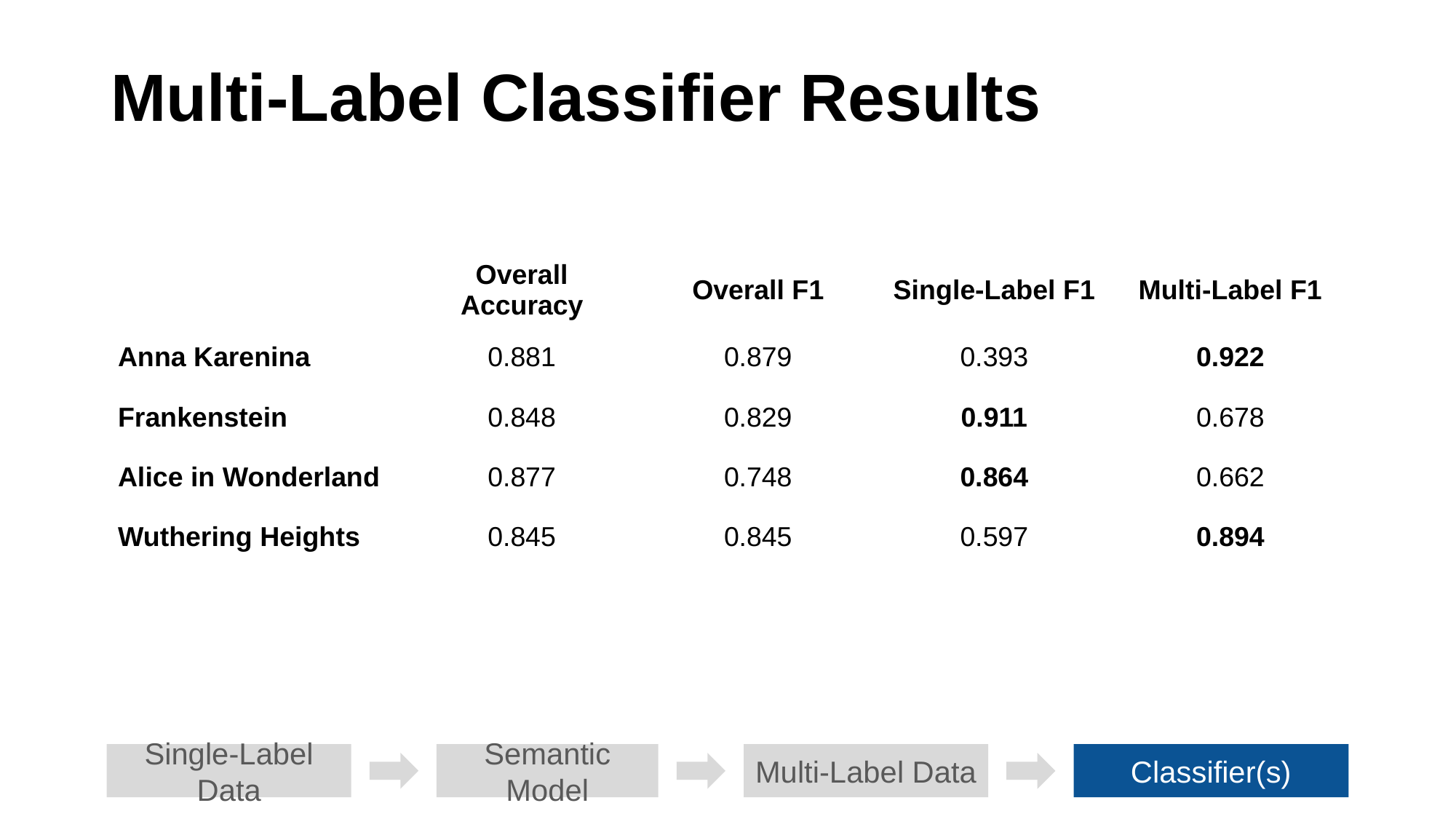

# Multi-Label Classifier Results
|  | Overall Accuracy | Overall F1 | Single-Label F1 | Multi-Label F1 |
| --- | --- | --- | --- | --- |
| Anna Karenina | 0.881 | 0.879 | 0.393 | 0.922 |
| Frankenstein | 0.848 | 0.829 | 0.911 | 0.678 |
| Alice in Wonderland | 0.877 | 0.748 | 0.864 | 0.662 |
| Wuthering Heights | 0.845 | 0.845 | 0.597 | 0.894 |
Single-Label Data
Semantic Model
Multi-Label Data
Classifier(s)